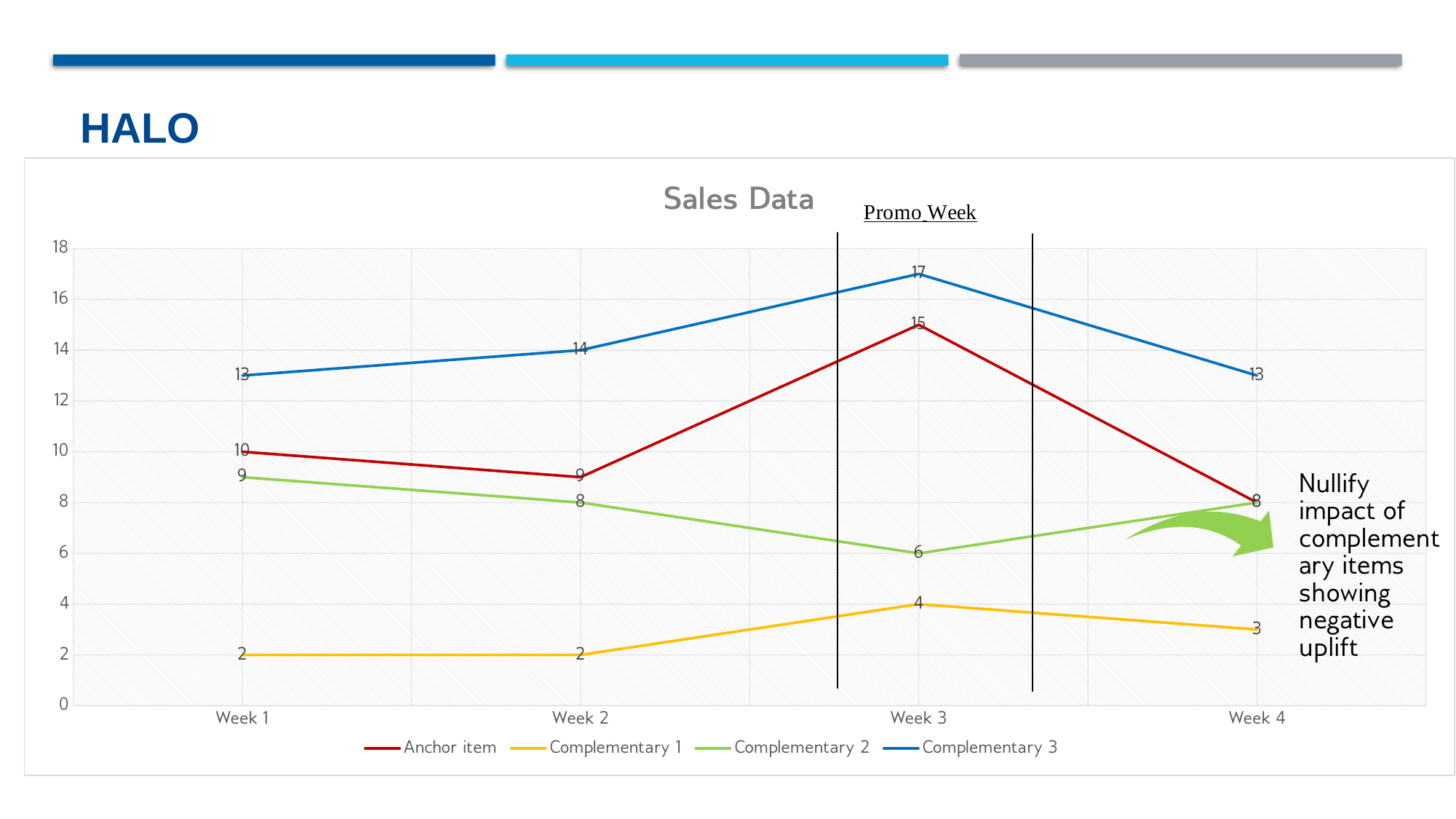

# HAlo

### Chart: Sales Data

| Category | Anchor item | Complementary 1 | Complementary 2 | Complementary 3 |
|---|---|---|---|---|
| Week 1 | 10.0 | 2.0 | 9.0 | 13.0 |
| Week 2 | 9.0 | 2.0 | 8.0 | 14.0 |
| Week 3 | 15.0 | 4.0 | 6.0 | 17.0 |
| Week 4 | 8.0 | 3.0 | 8.0 | 13.0 |
4